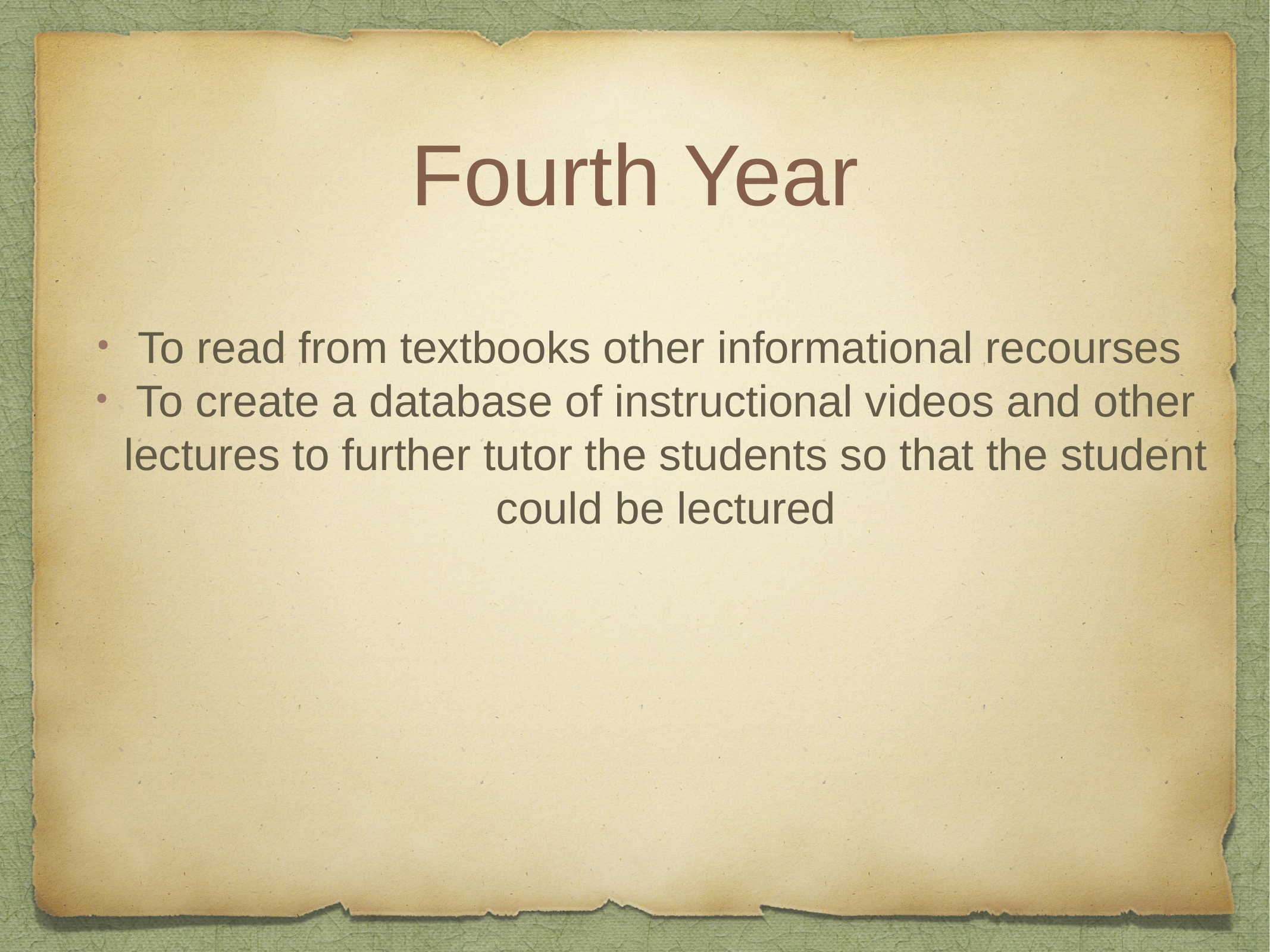

# Fourth Year
To read from textbooks other informational recourses
To create a database of instructional videos and other lectures to further tutor the students so that the student could be lectured